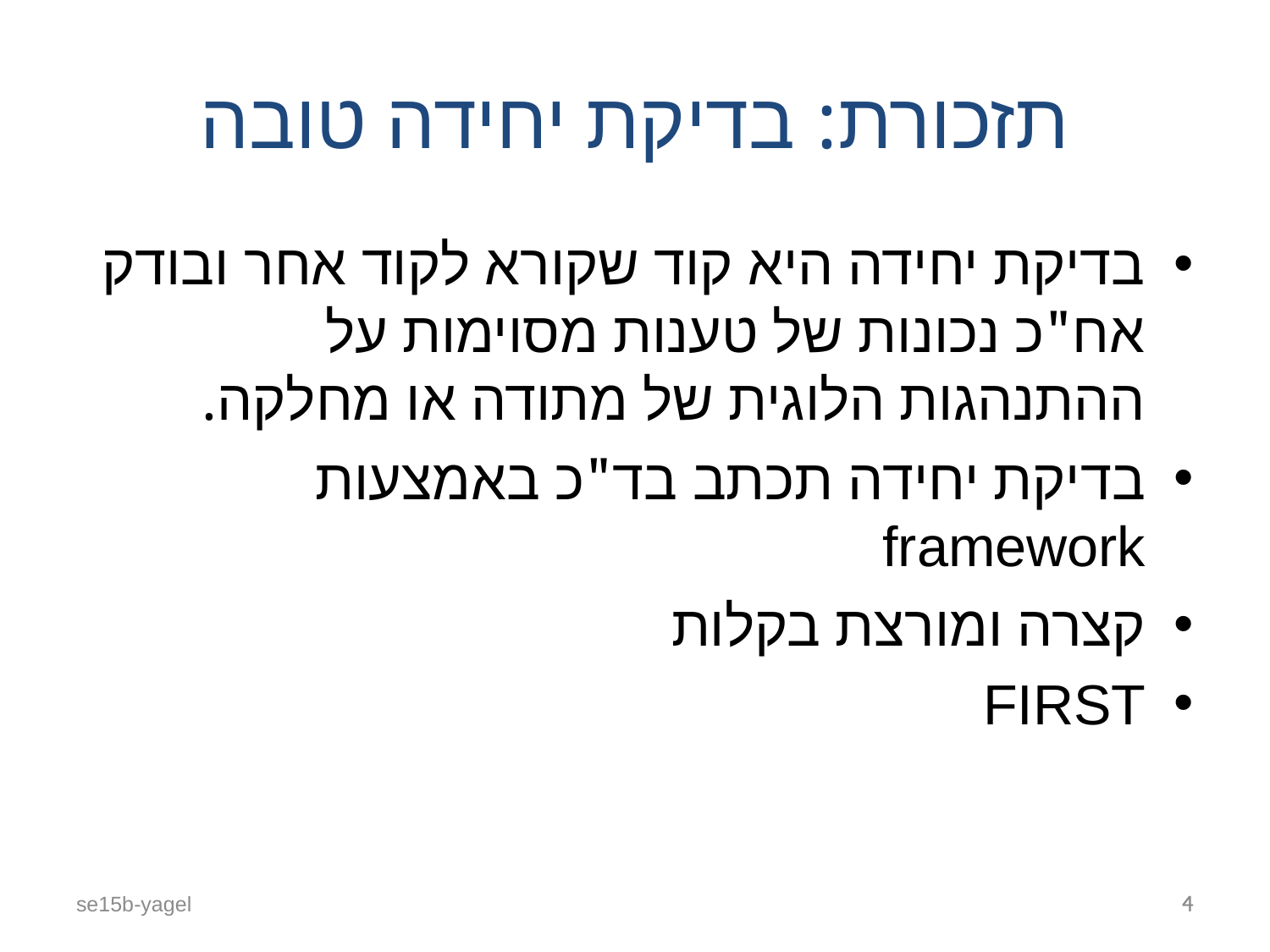

# תזכורת: בדיקת יחידה טובה
בדיקת יחידה היא קוד שקורא לקוד אחר ובודק אח"כ נכונות של טענות מסוימות על ההתנהגות הלוגית של מתודה או מחלקה.
בדיקת יחידה תכתב בד"כ באמצעות framework
קצרה ומורצת בקלות
FIRST
se15b-yagel
4